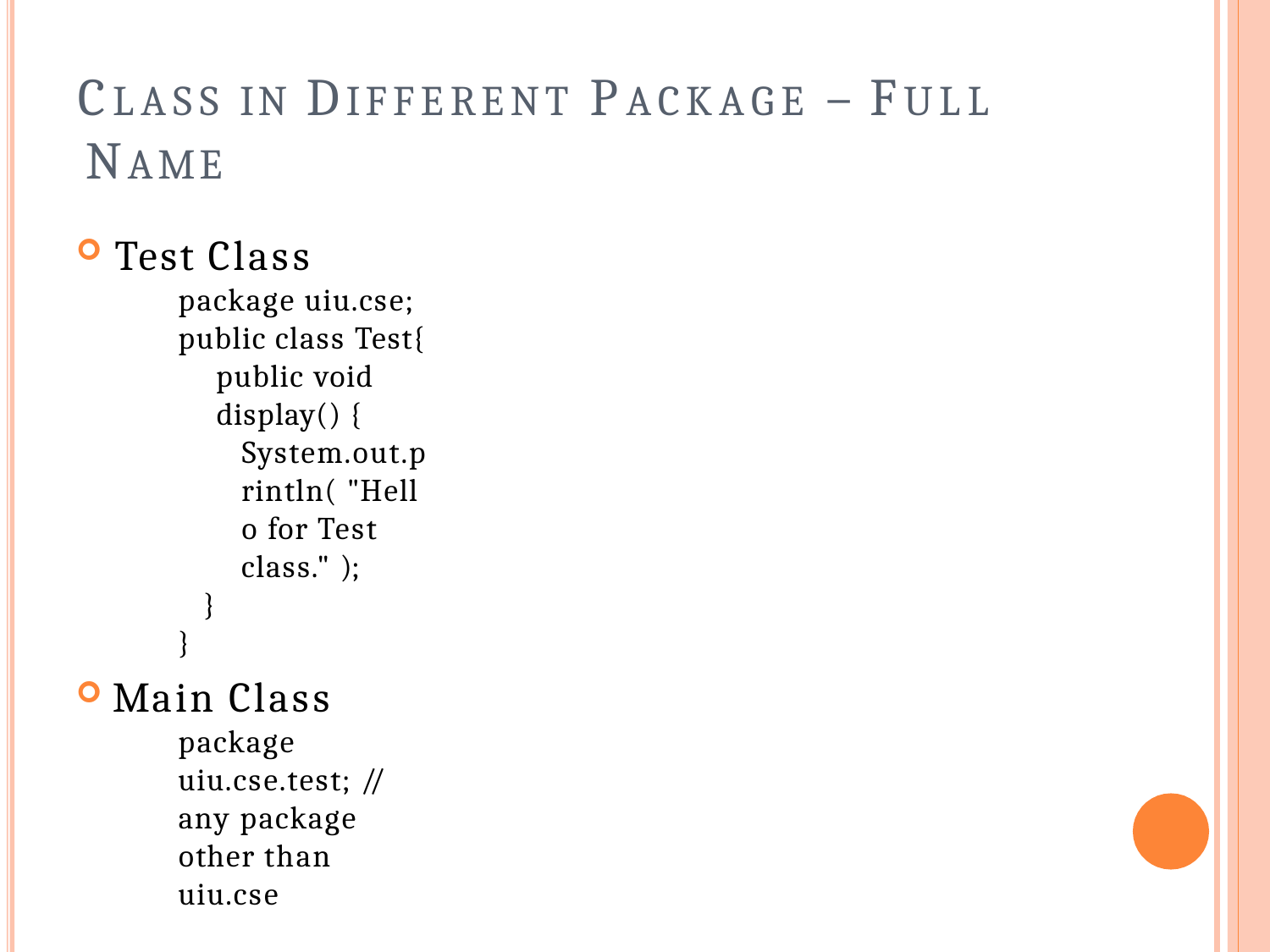

# CLASS IN DIFFERENT PACKAGE – FULL  NAME
Test Class
package uiu.cse;  public class Test{
public void display() {
System.out.println( "Hello for Test class." );
}
}
Main Class
package uiu.cse.test; // any package other than uiu.cse

public class TestMain {
public static void main(String[] args) {
uiu.cse.Test test = new uiu.cse.Test(); // use Full name
test.display();
}
}